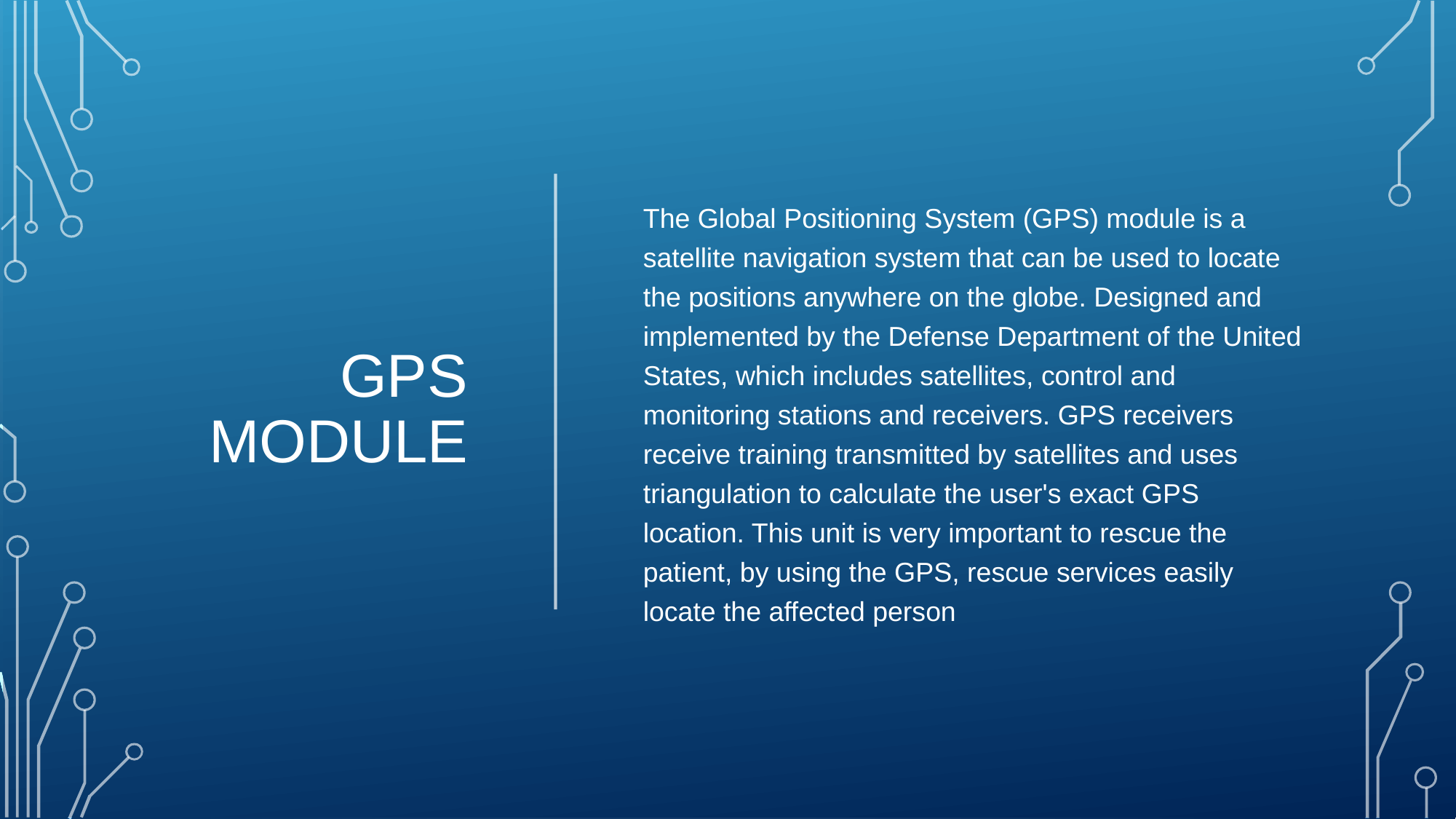

# Gps module
The Global Positioning System (GPS) module is a satellite navigation system that can be used to locate the positions anywhere on the globe. Designed and implemented by the Defense Department of the United States, which includes satellites, control and monitoring stations and receivers. GPS receivers receive training transmitted by satellites and uses triangulation to calculate the user's exact GPS location. This unit is very important to rescue the patient, by using the GPS, rescue services easily locate the affected person